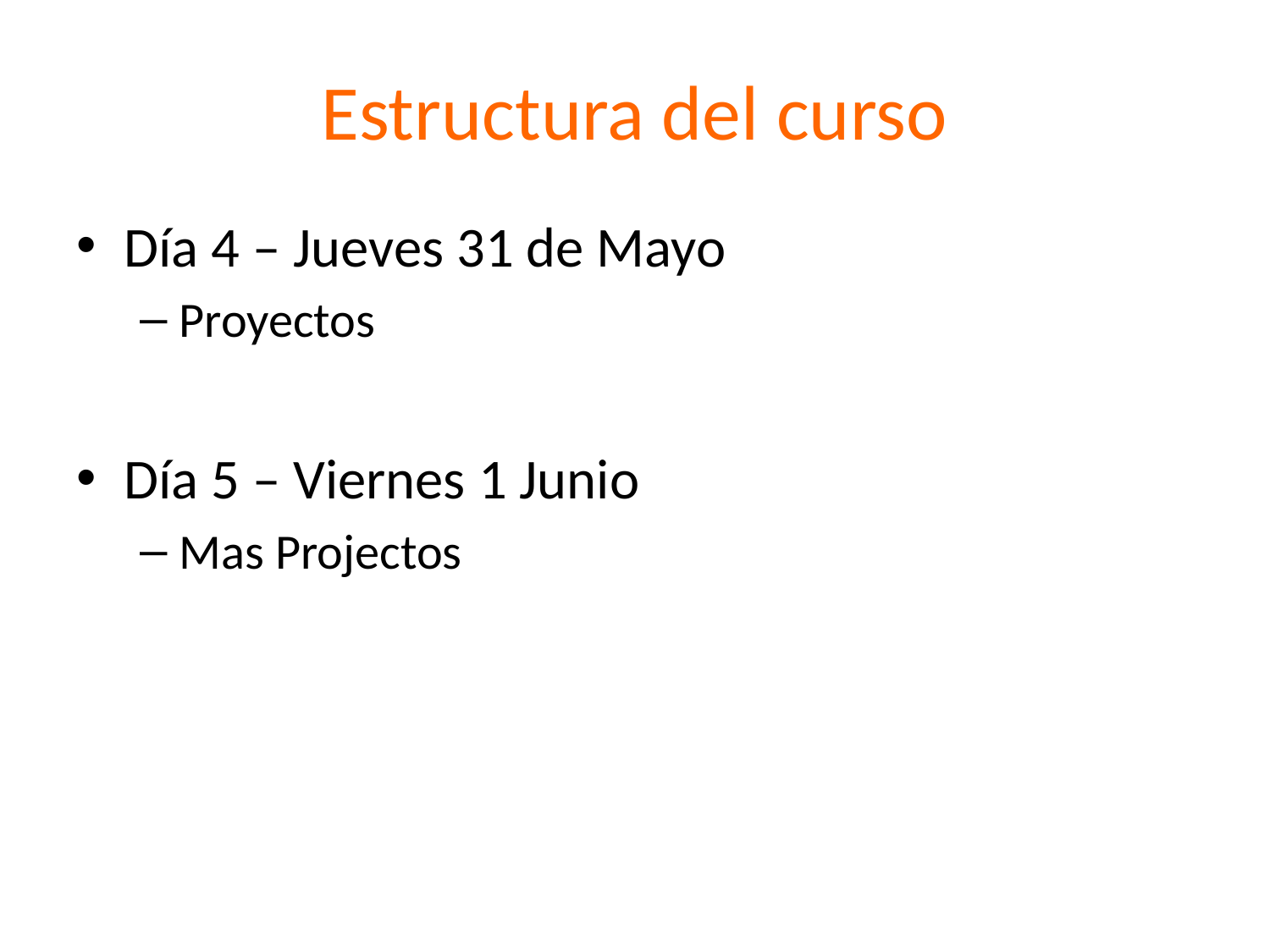

# Estructura del curso
Día 4 – Jueves 31 de Mayo
Proyectos

Día 5 – Viernes 1 Junio
Mas Projectos